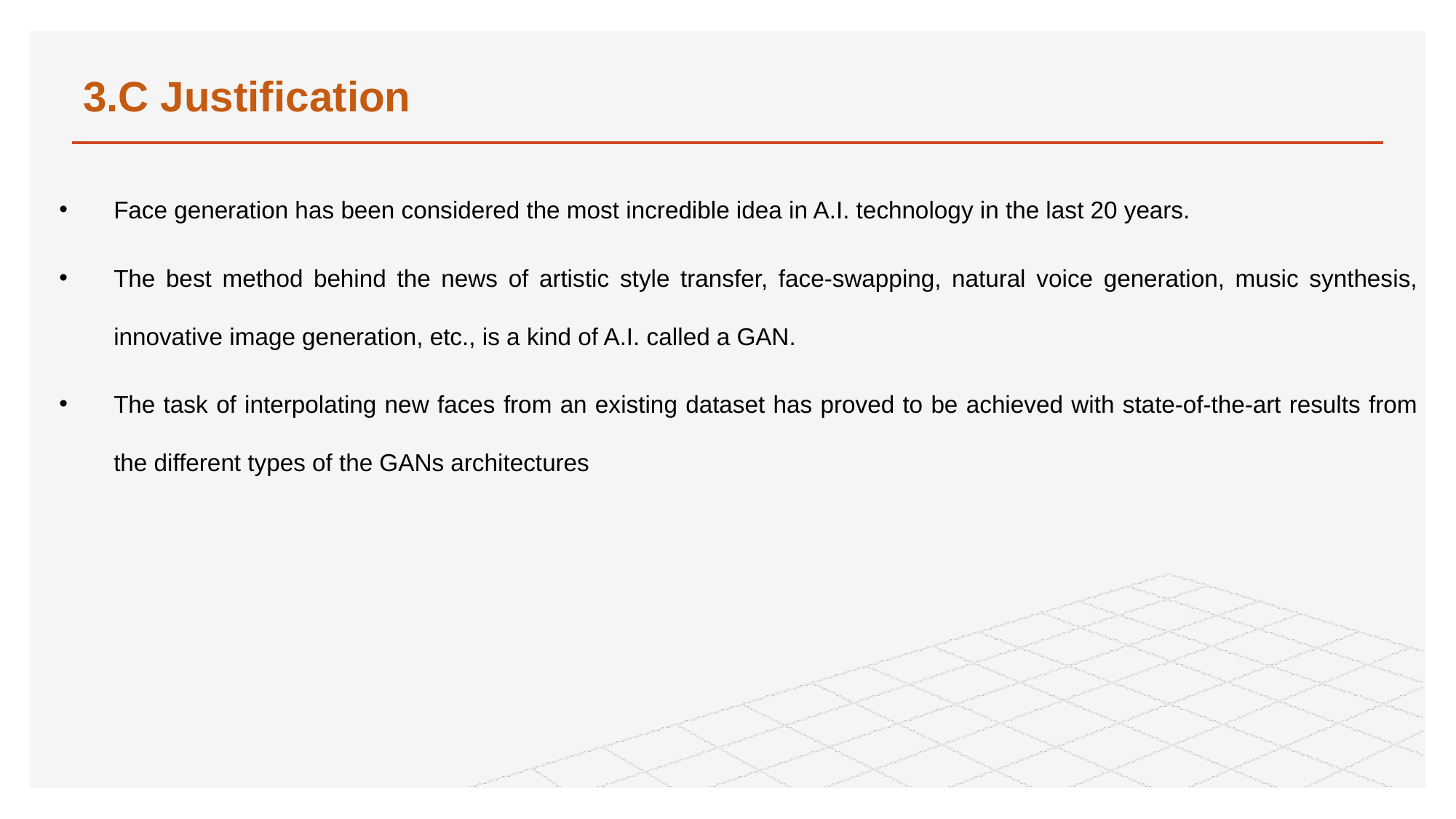

# 3.C Justification
Face generation has been considered the most incredible idea in A.I. technology in the last 20 years.
The best method behind the news of artistic style transfer, face-swapping, natural voice generation, music synthesis, innovative image generation, etc., is a kind of A.I. called a GAN.
The task of interpolating new faces from an existing dataset has proved to be achieved with state-of-the-art results from the different types of the GANs architectures